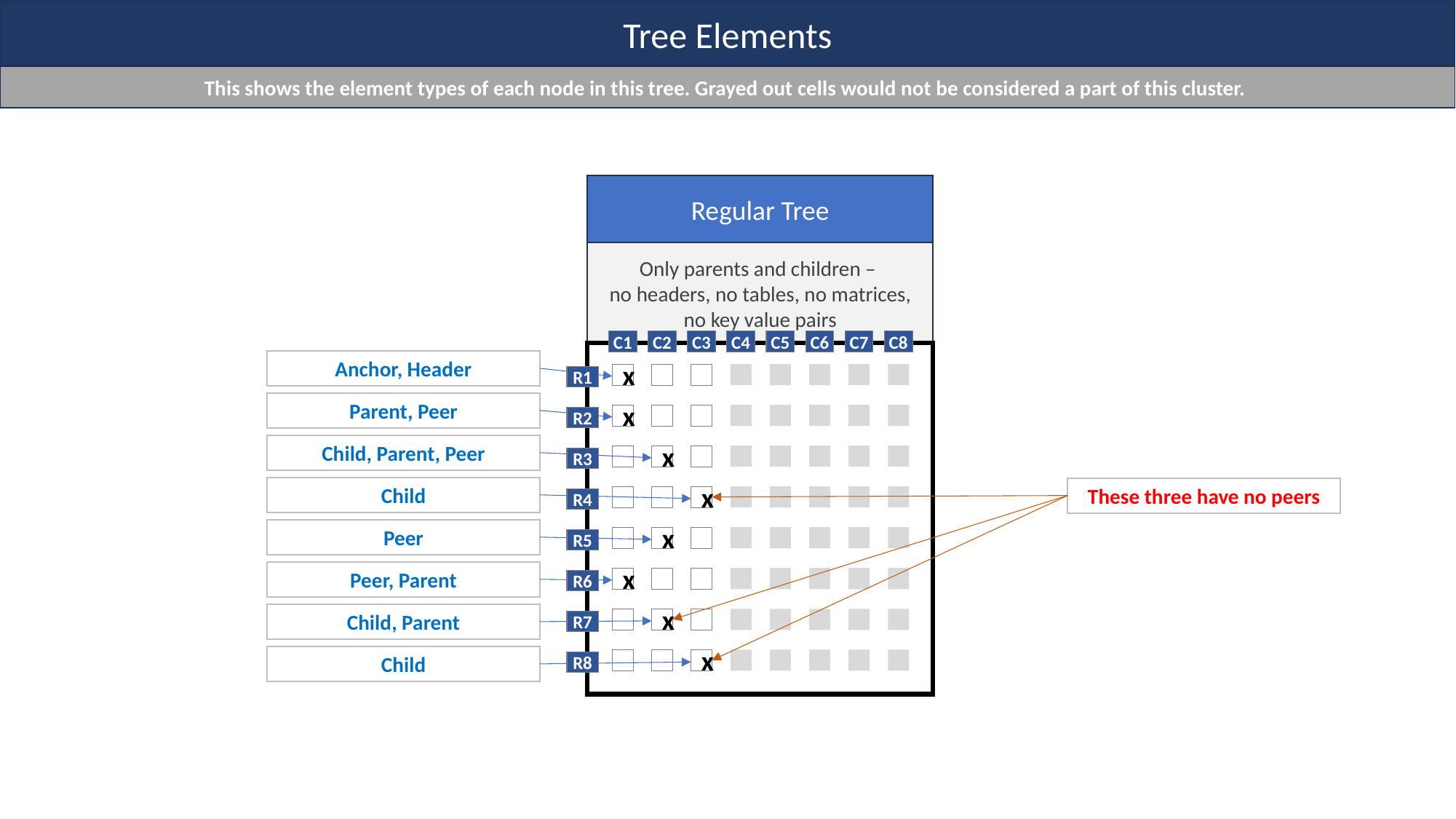

Tree Elements
This shows the element types of each node in this tree. Grayed out cells would not be considered a part of this cluster.
Regular Tree
Only parents and children –
no headers, no tables, no matrices, no key value pairs
C1
C2
C3
C4
C5
C6
C7
C8

Anchor, Header
x

R1
Parent, Peer
x

R2
Child, Parent, Peer

x

R3
Child
These three have no peers

x

R4
Peer

x

R5
Peer, Parent
x

R6
Child, Parent

x

R7
Child

x

R8